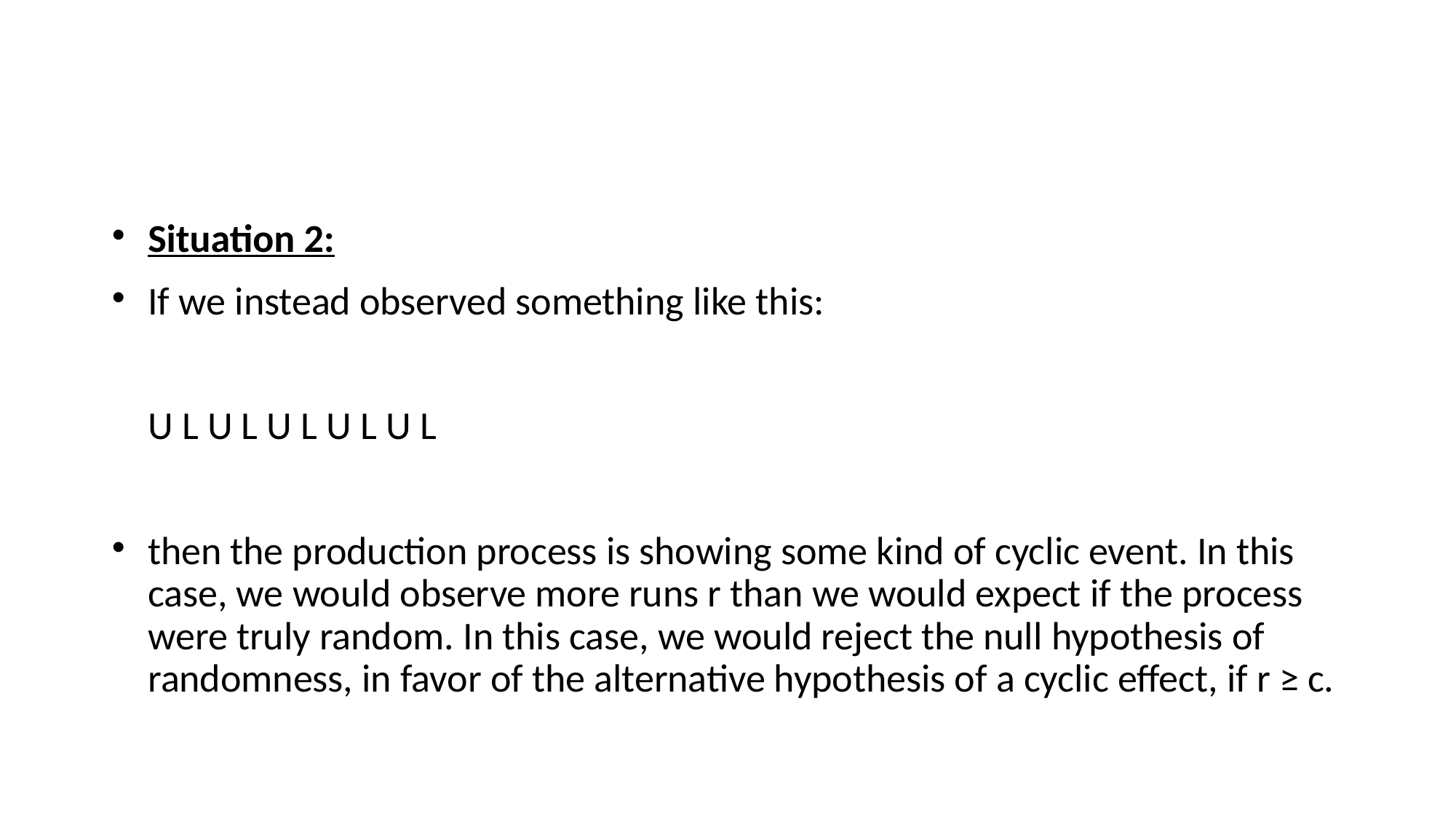

# Situation 2:
If we instead observed something like this:

U L U L U L U L U L

then the production process is showing some kind of cyclic event. In this case, we would observe more runs r than we would expect if the process were truly random. In this case, we would reject the null hypothesis of randomness, in favor of the alternative hypothesis of a cyclic effect, if r ≥ c.